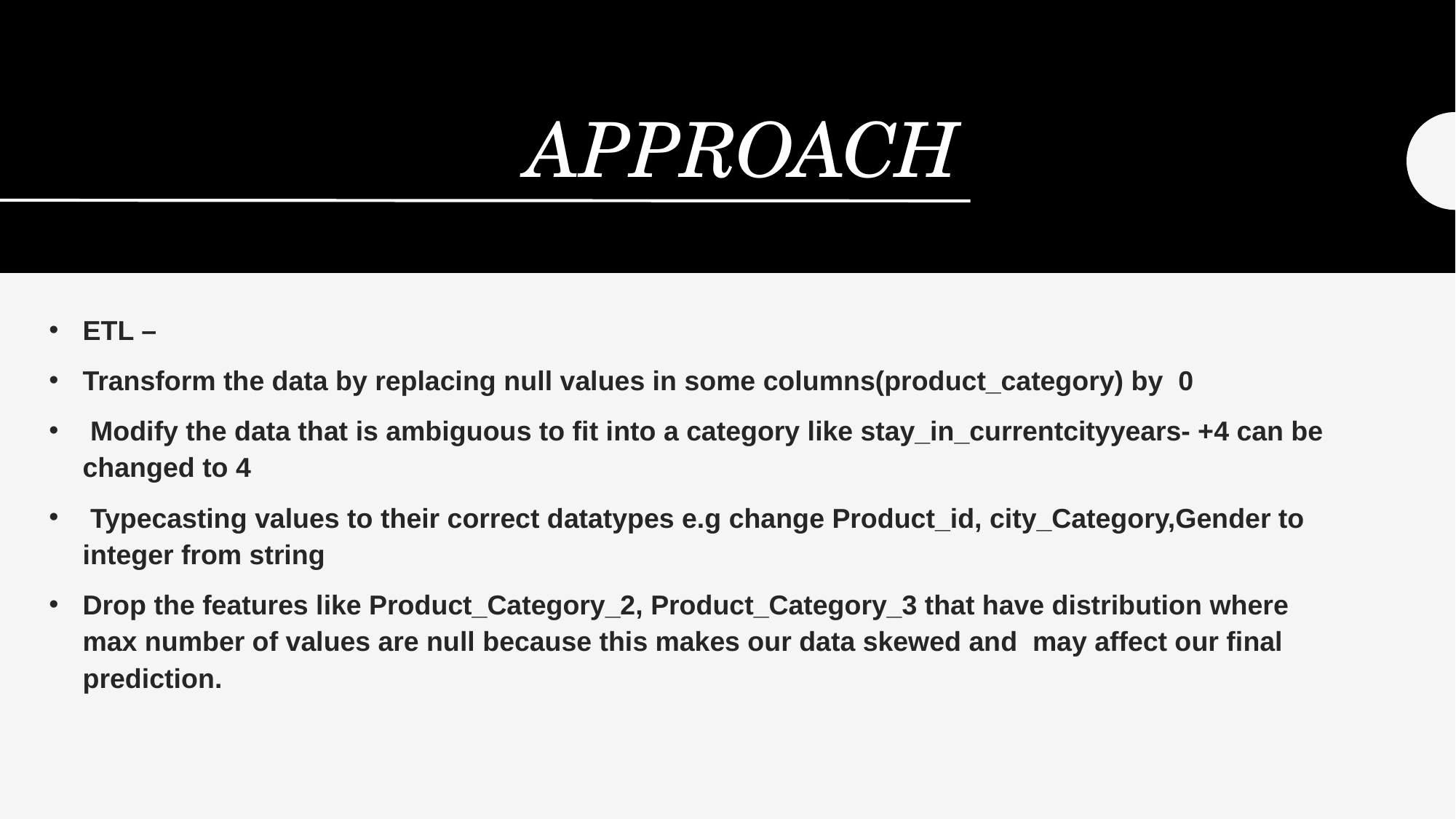

# APPROACH

ETL –
Transform the data by replacing null values in some columns(product_category) by  0
 Modify the data that is ambiguous to fit into a category like stay_in_currentcityyears- +4 can be changed to 4
 Typecasting values to their correct datatypes e.g change Product_id, city_Category,Gender to integer from string
Drop the features like Product_Category_2, Product_Category_3 that have distribution where max number of values are null because this makes our data skewed and  may affect our final prediction.